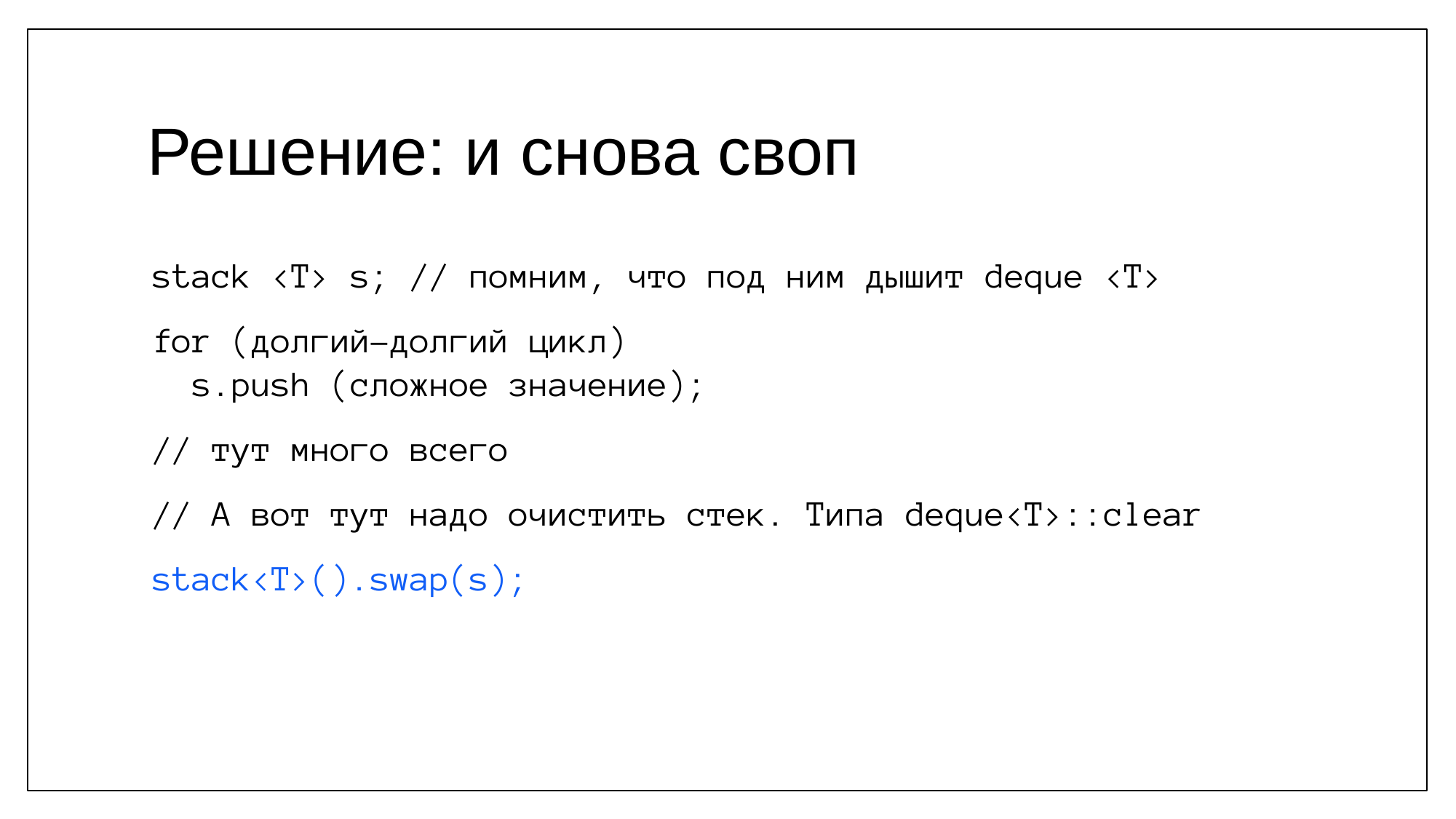

# Решение: и снова своп
stack <T> s; // помним, что под ним дышит deque <T>
for (долгий-долгий цикл)
  s.push (сложное значение);
// тут много всего
// А вот тут надо очистить стек. Типа deque<T>::clear
stack<T>().swap(s);